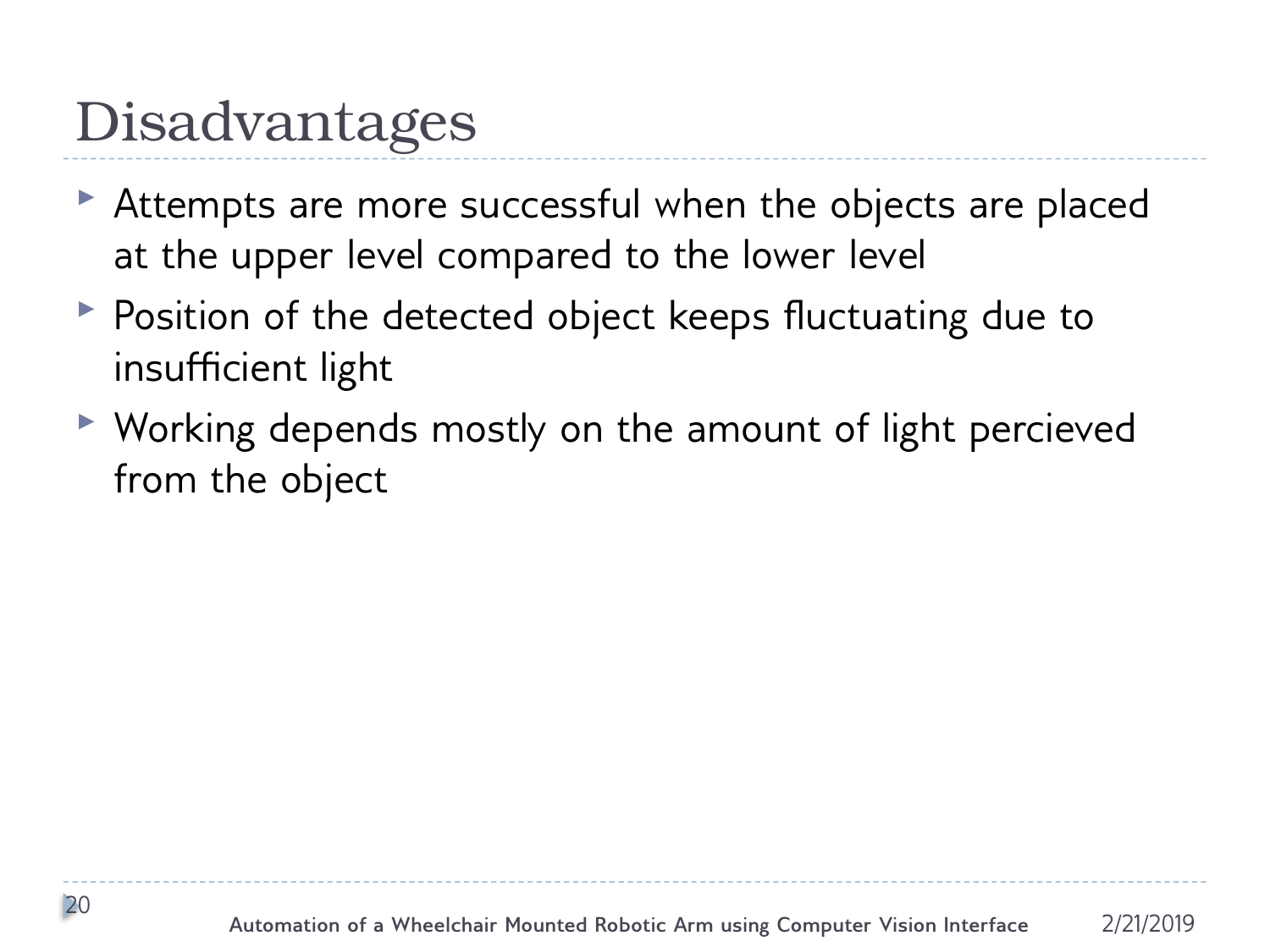

# Disadvantages
Attempts are more successful when the objects are placed at the upper level compared to the lower level
Position of the detected object keeps fluctuating due to insufficient light
Working depends mostly on the amount of light percieved from the object
20
2/21/2019
Automation of a Wheelchair Mounted Robotic Arm using Computer Vision Interface